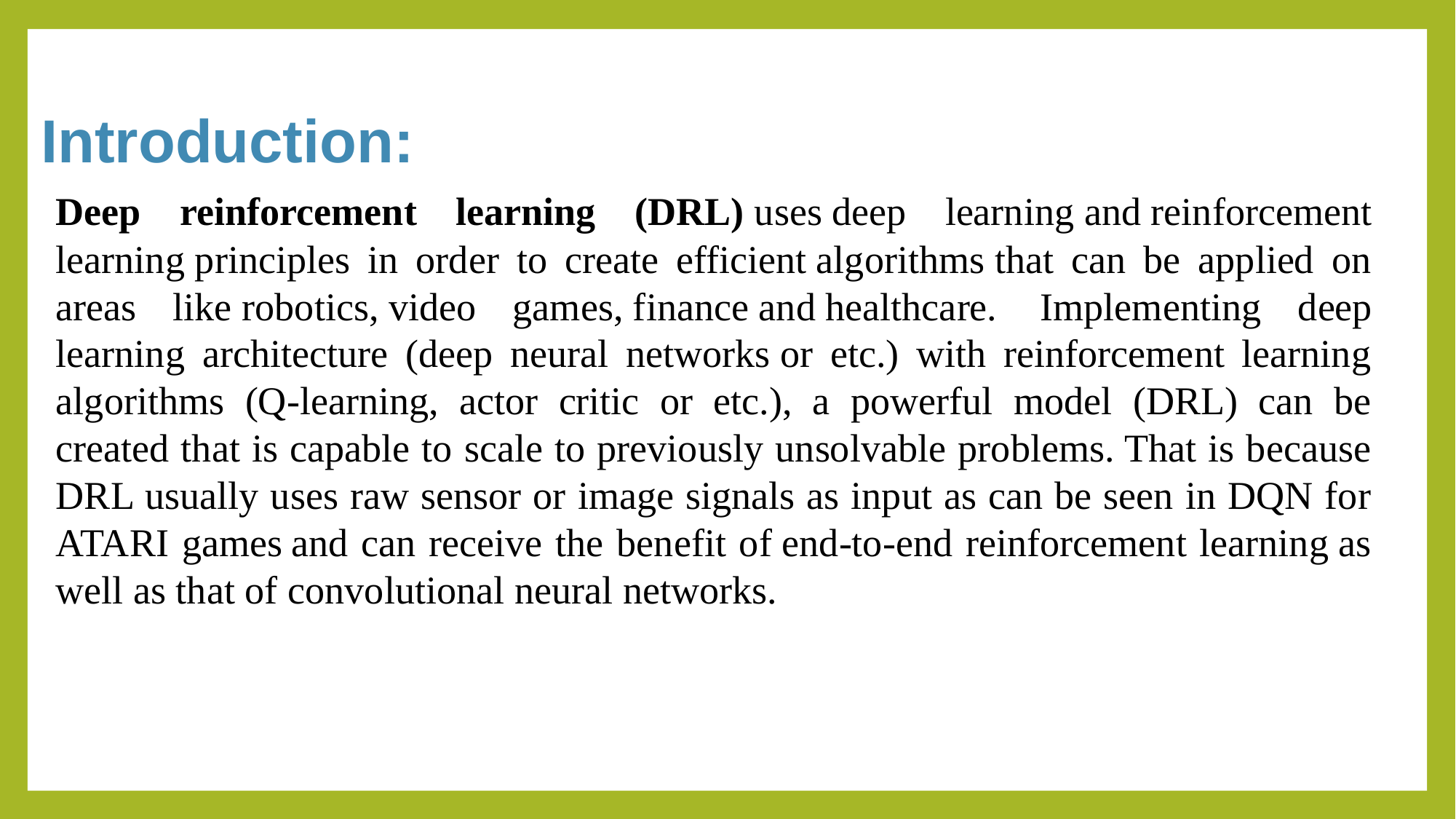

Introduction:
Deep reinforcement learning (DRL) uses deep learning and reinforcement learning principles in order to create efficient algorithms that can be applied on areas like robotics, video games, finance and healthcare.  Implementing deep learning architecture (deep neural networks or etc.) with reinforcement learning algorithms (Q-learning, actor critic or etc.), a powerful model (DRL) can be created that is capable to scale to previously unsolvable problems. That is because DRL usually uses raw sensor or image signals as input as can be seen in DQN for ATARI games and can receive the benefit of end-to-end reinforcement learning as well as that of convolutional neural networks.